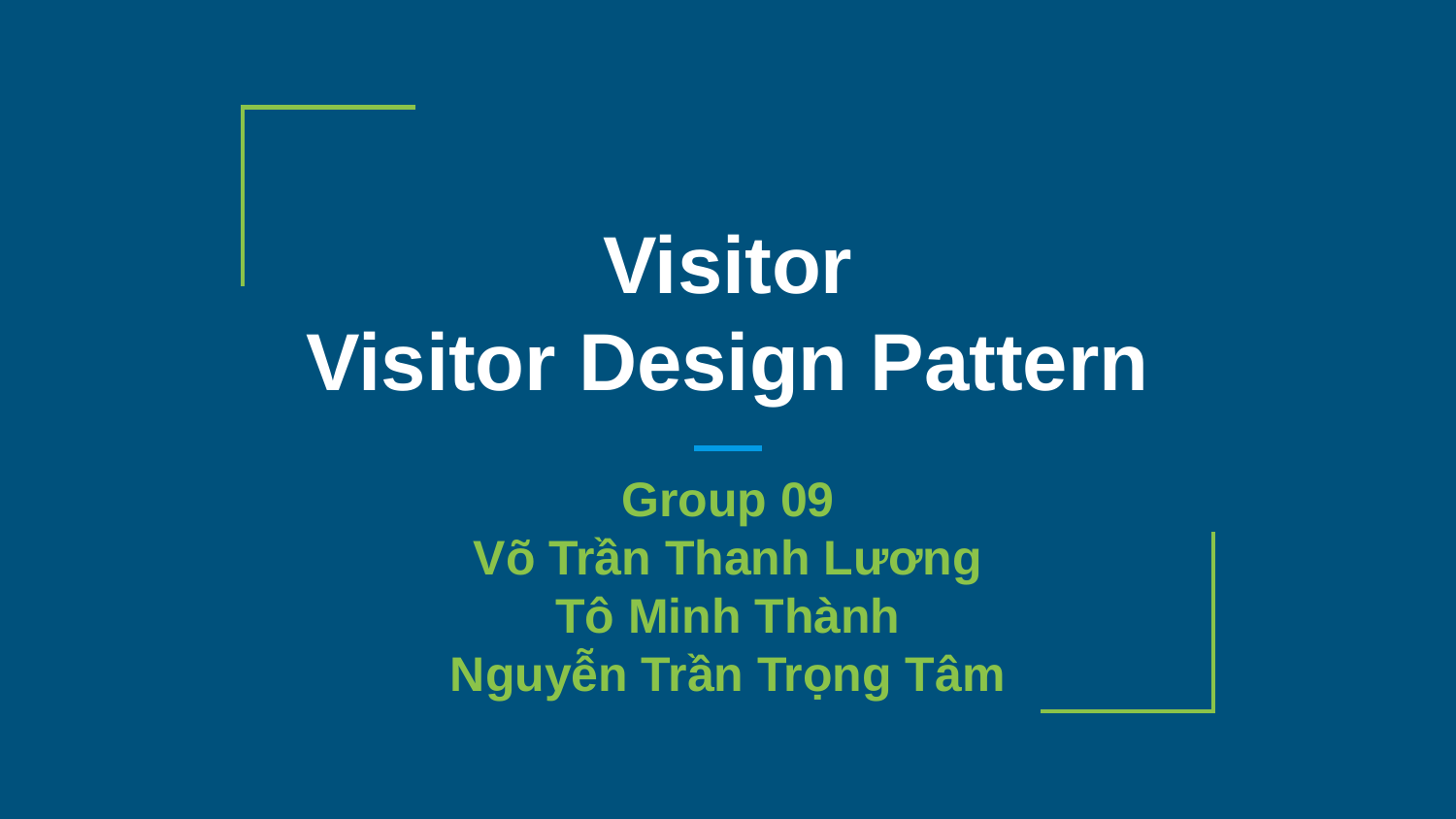

# Visitor
Visitor Design Pattern
Group 09
Võ Trần Thanh Lương
Tô Minh Thành
Nguyễn Trần Trọng Tâm